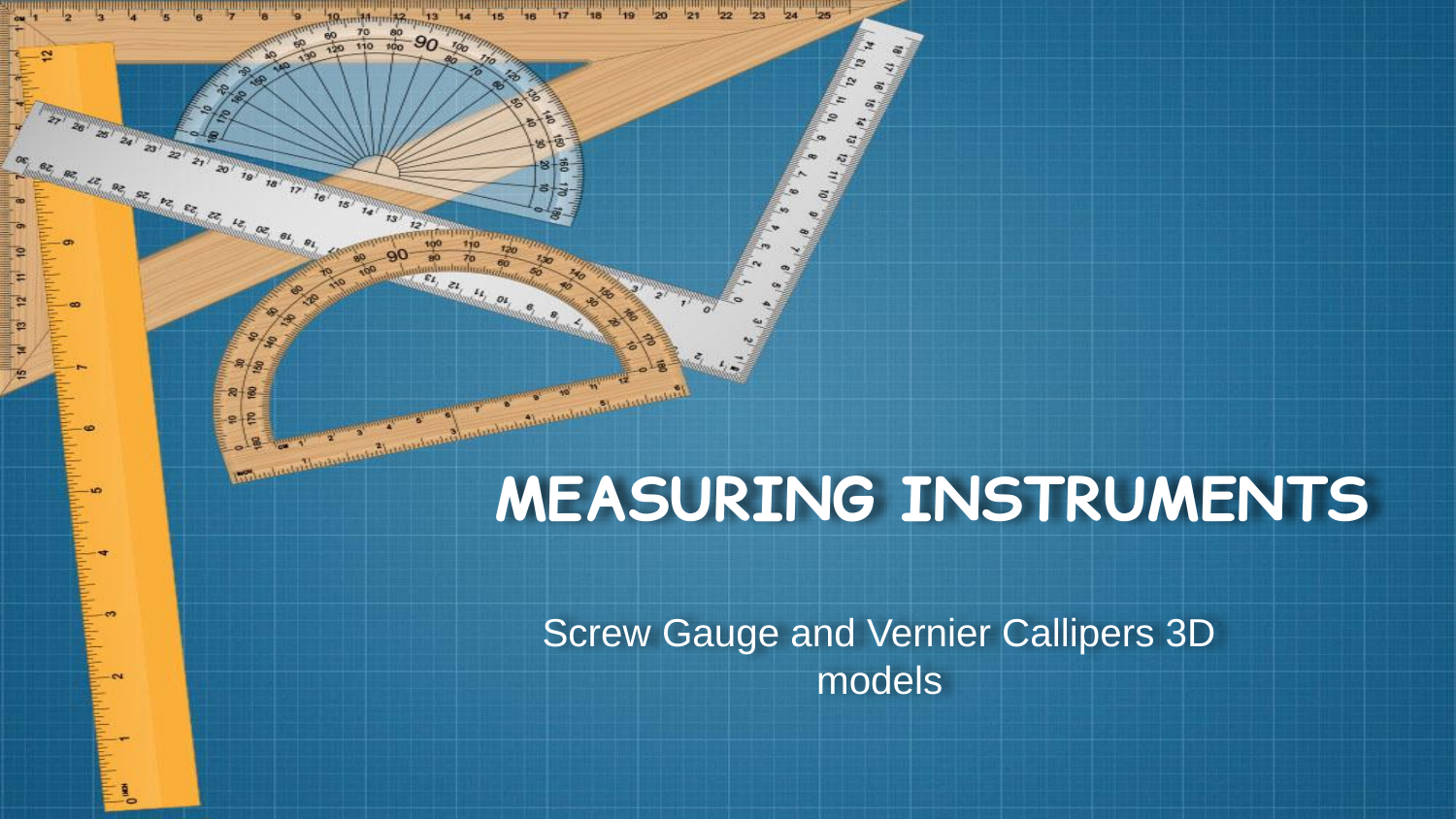

# MEASURING INSTRUMENTS
Screw Gauge and Vernier Callipers 3D models